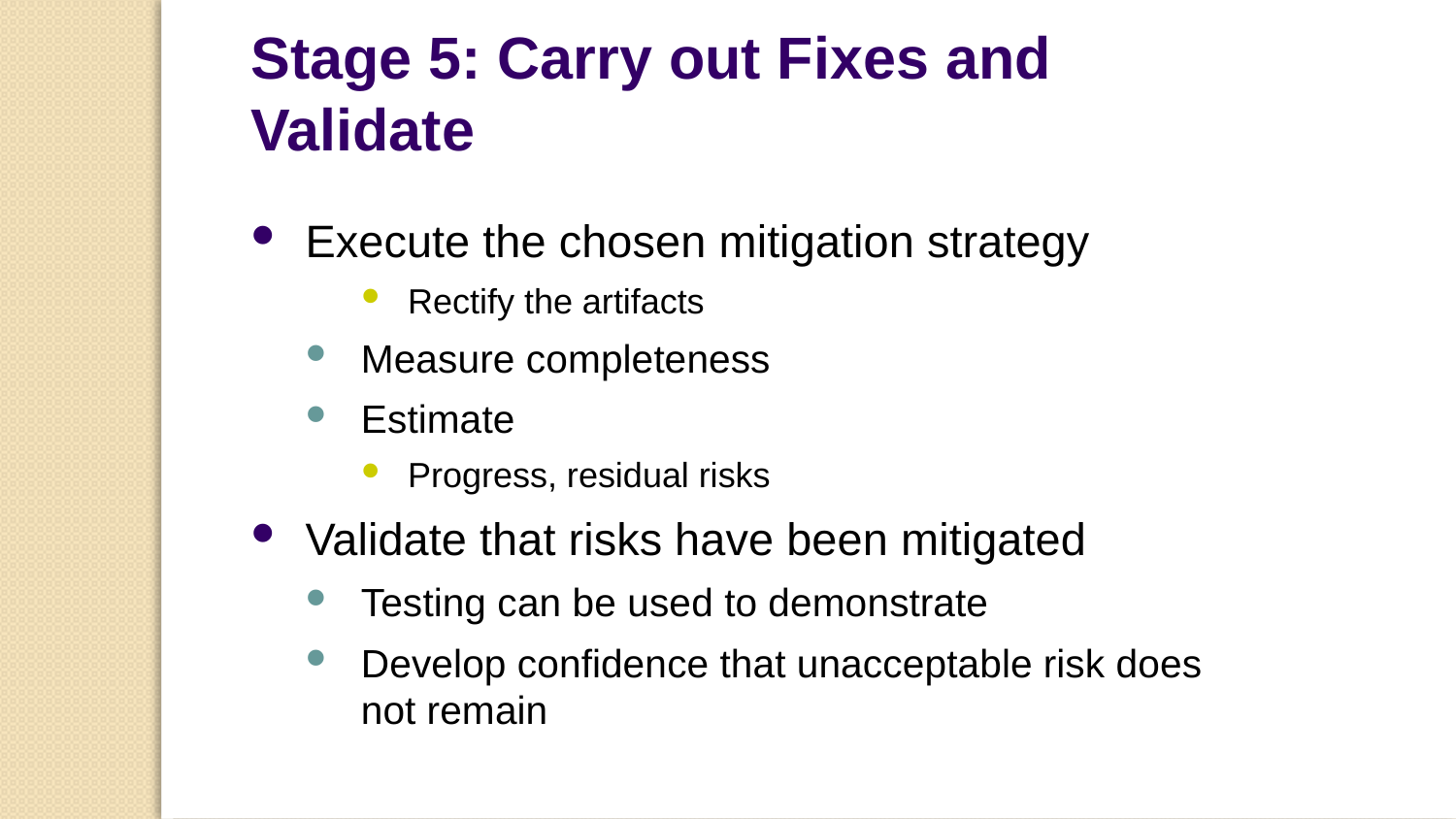

Stage 5: Carry out Fixes and Validate
Execute the chosen mitigation strategy
Rectify the artifacts
Measure completeness
Estimate
Progress, residual risks
Validate that risks have been mitigated
Testing can be used to demonstrate
Develop confidence that unacceptable risk does not remain